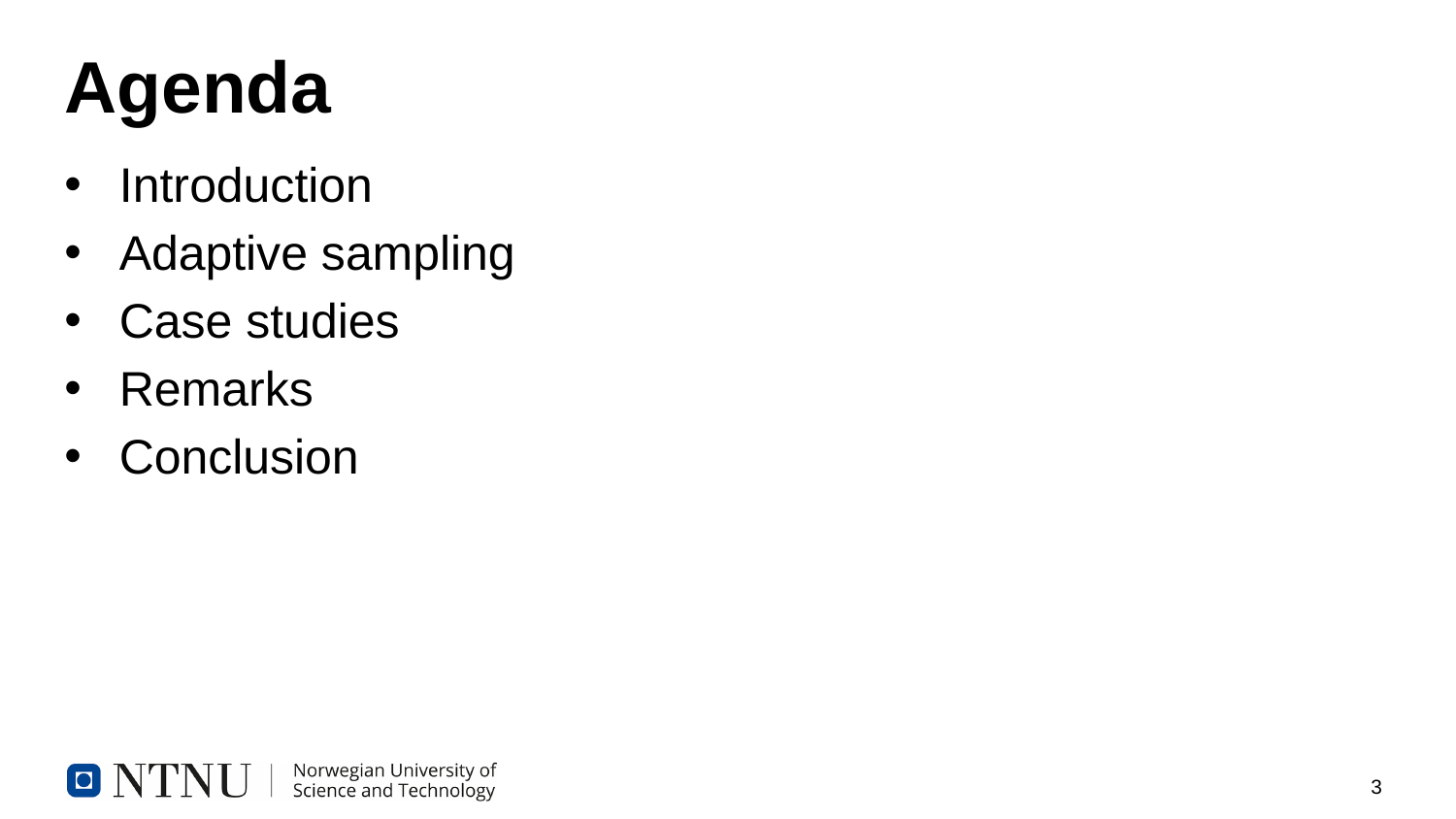

# Agenda
Introduction
Adaptive sampling
Case studies
Remarks
Conclusion